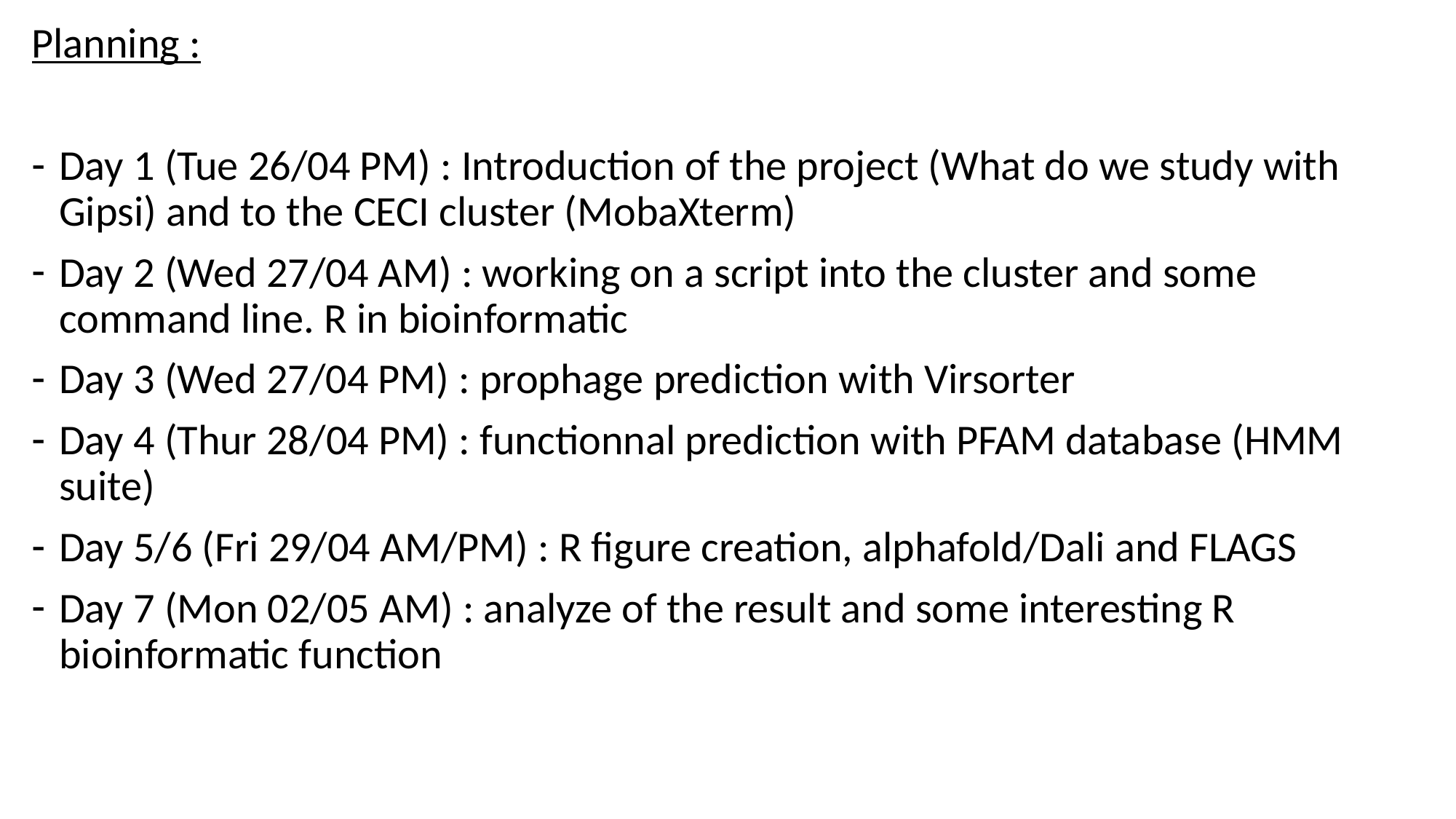

Planning :

Day 1 (Tue 26/04 PM) : Introduction of the project (What do we study with Gipsi) and to the CECI cluster (MobaXterm)
Day 2 (Wed 27/04 AM) : working on a script into the cluster and some command line. R in bioinformatic
Day 3 (Wed 27/04 PM) : prophage prediction with Virsorter
Day 4 (Thur 28/04 PM) : functionnal prediction with PFAM database (HMM suite)
Day 5/6 (Fri 29/04 AM/PM) : R figure creation, alphafold/Dali and FLAGS
Day 7 (Mon 02/05 AM) : analyze of the result and some interesting R bioinformatic function